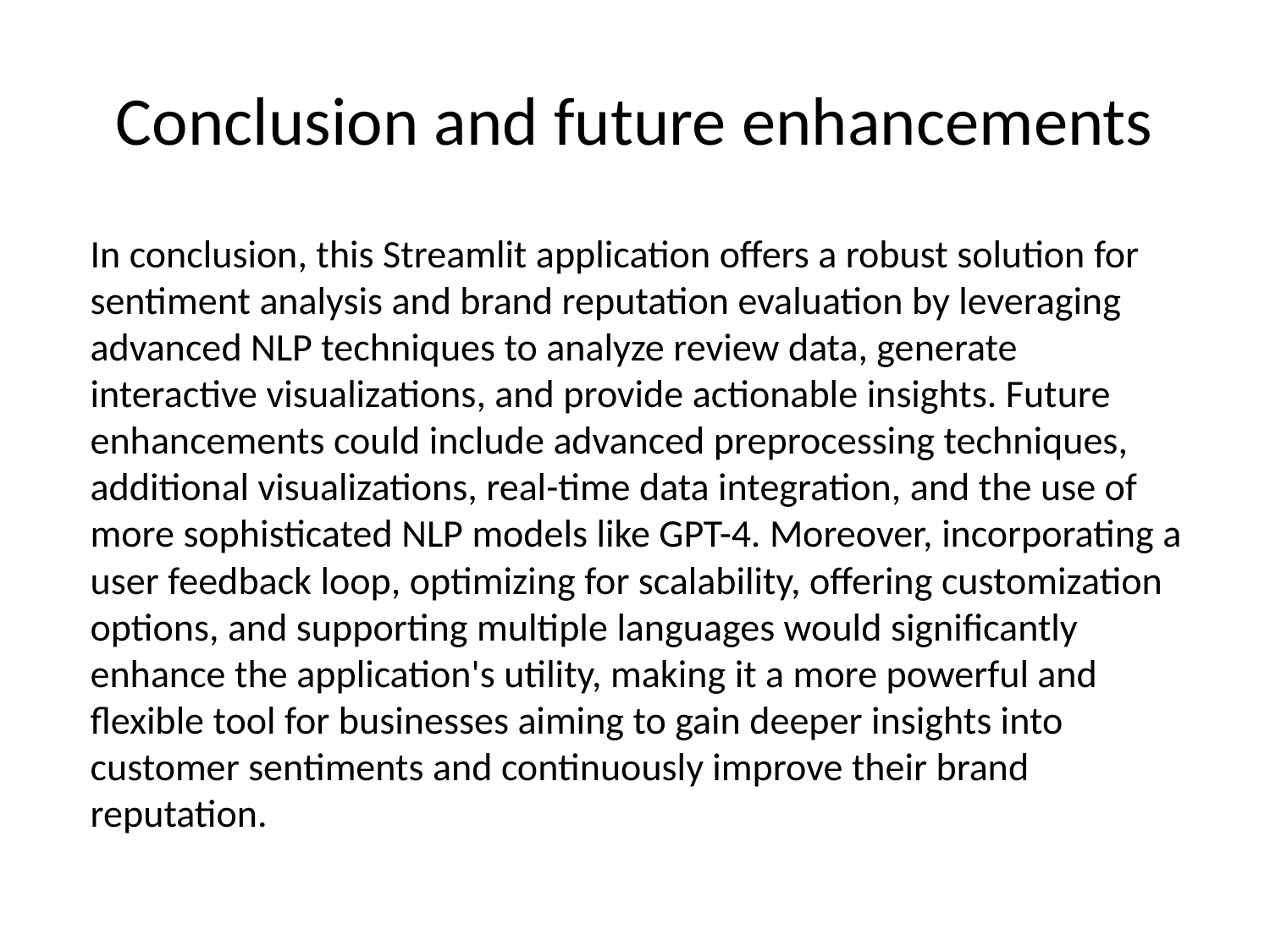

# Conclusion and future enhancements
In conclusion, this Streamlit application offers a robust solution for sentiment analysis and brand reputation evaluation by leveraging advanced NLP techniques to analyze review data, generate interactive visualizations, and provide actionable insights. Future enhancements could include advanced preprocessing techniques, additional visualizations, real-time data integration, and the use of more sophisticated NLP models like GPT-4. Moreover, incorporating a user feedback loop, optimizing for scalability, offering customization options, and supporting multiple languages would significantly enhance the application's utility, making it a more powerful and flexible tool for businesses aiming to gain deeper insights into customer sentiments and continuously improve their brand reputation.